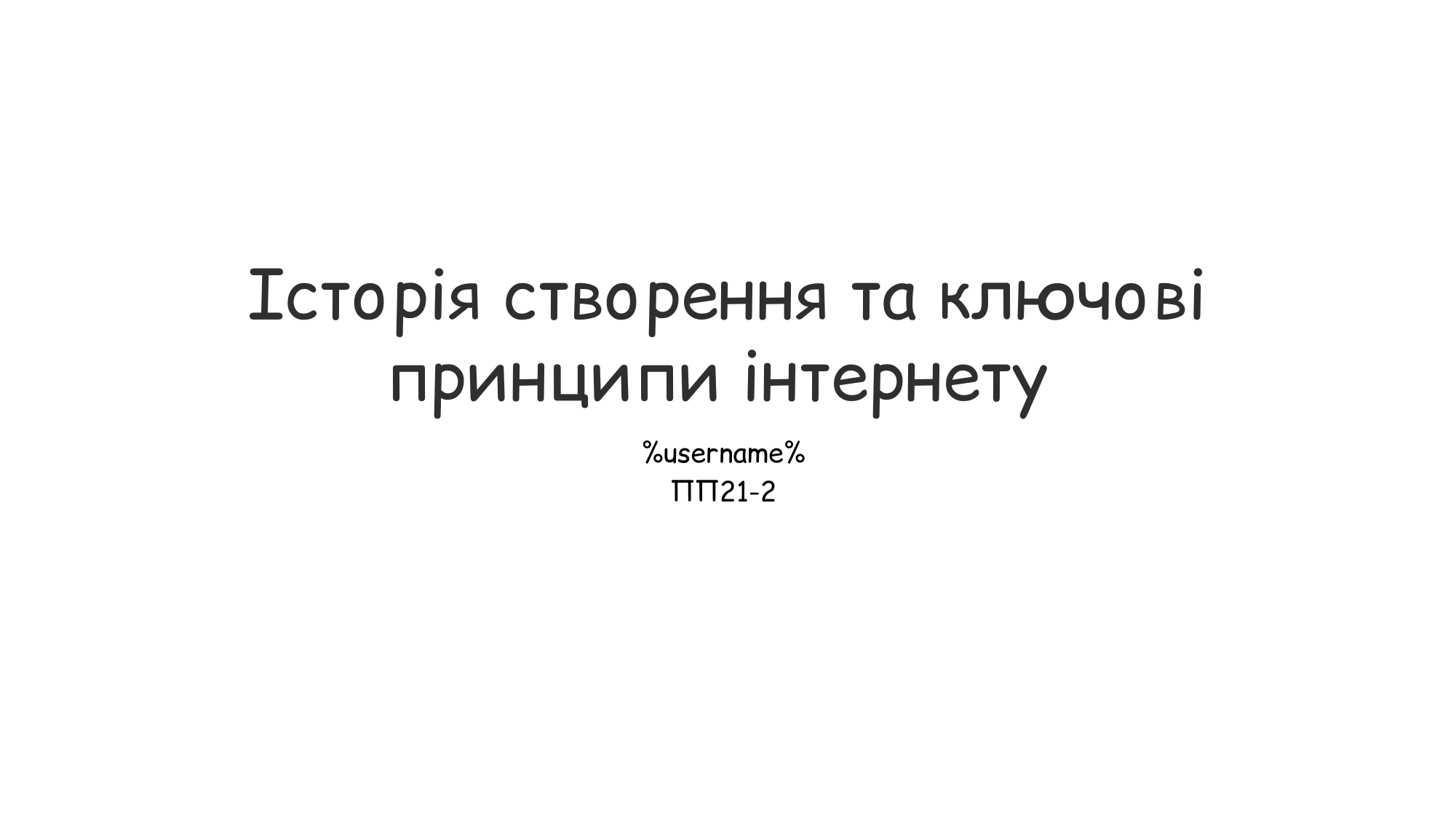

# Історія створення та ключові принципи інтернету
%username%
ПП21-2